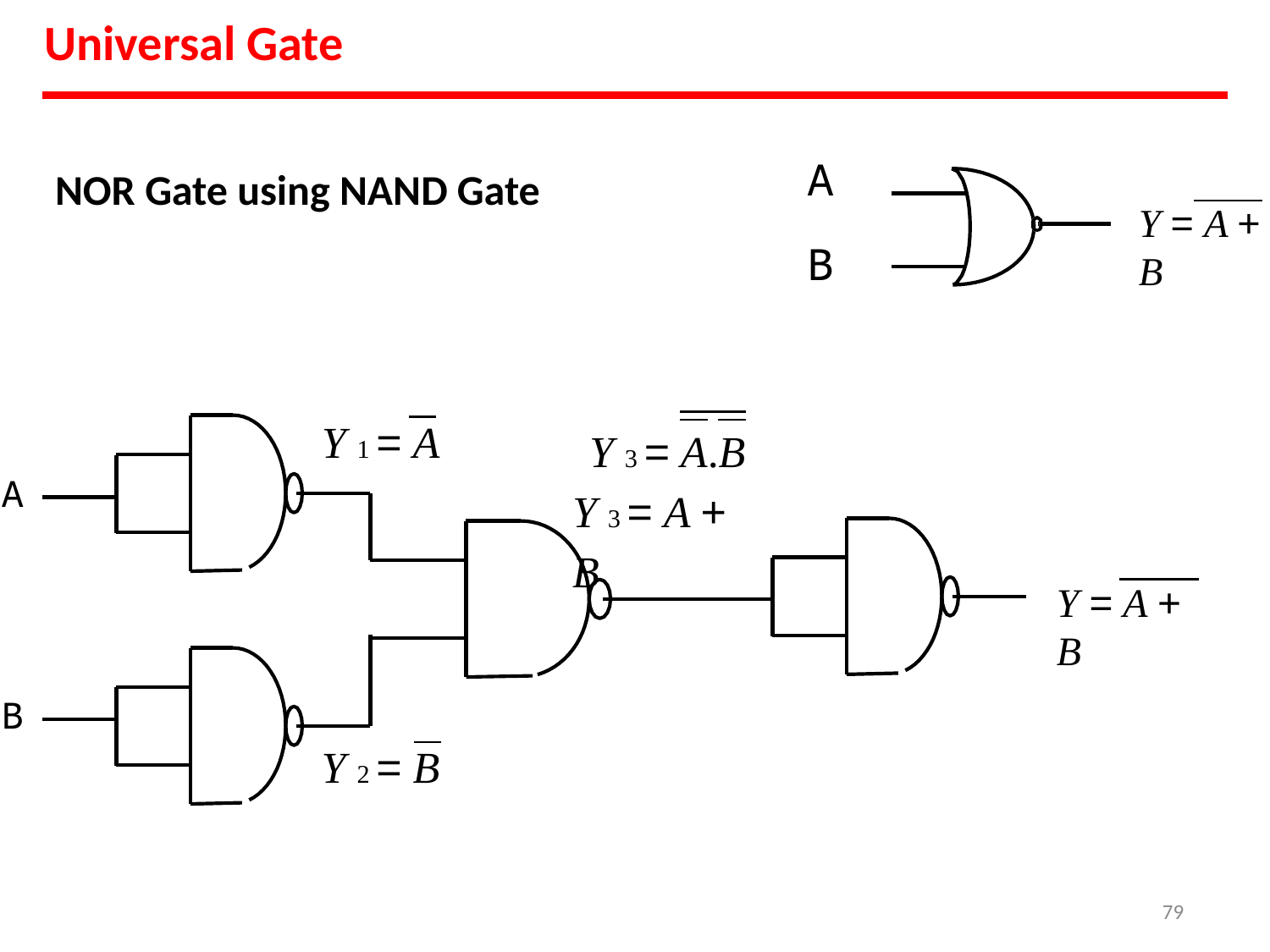

# Universal Gate

A
B
NOR Gate using NAND Gate

Y = A + B

Y 1 = A
Y 3 = A.B
Y 3 = A + B

A

Y = A + B

B

Y 2 = B

79